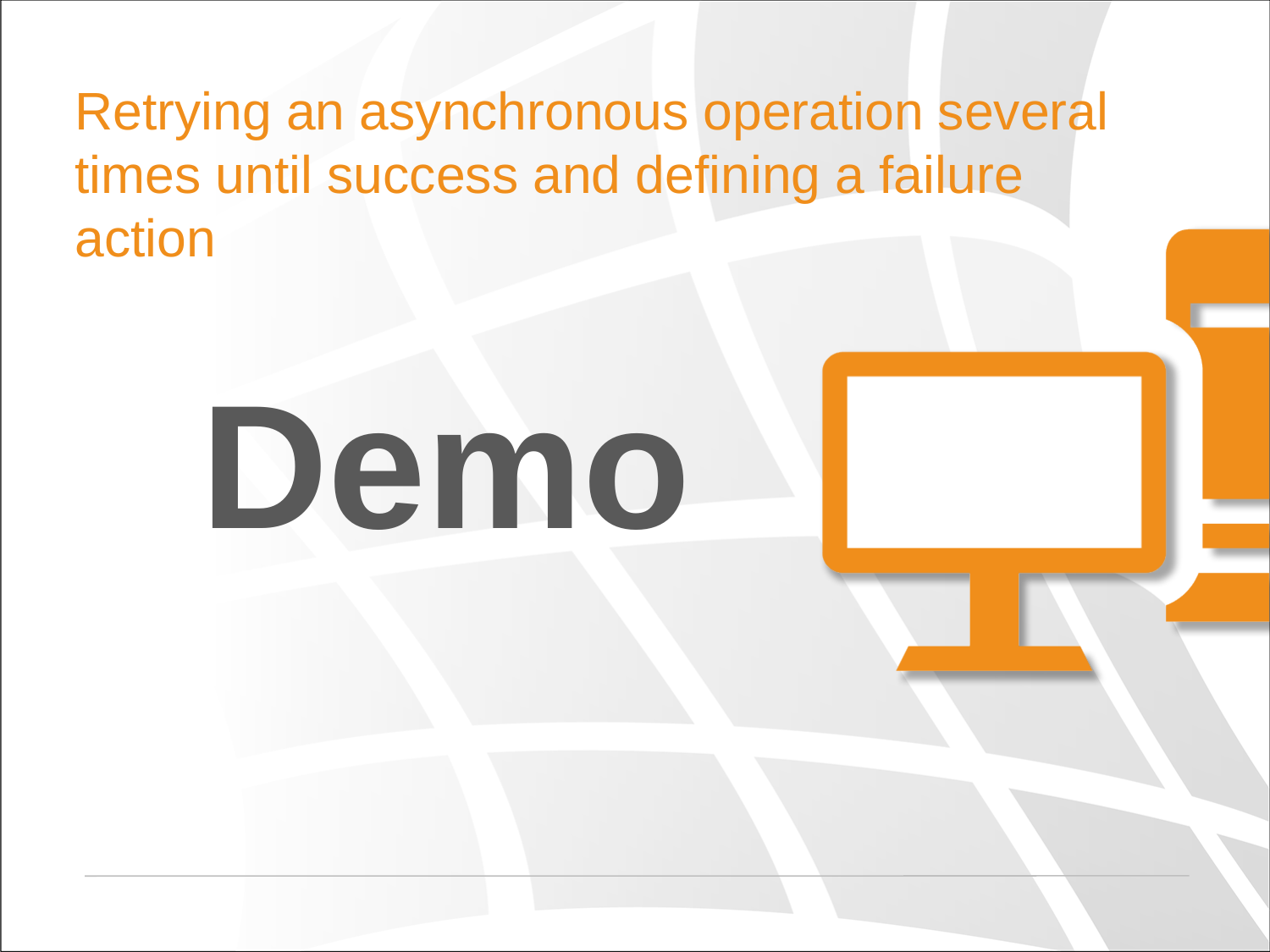

# Retrying an asynchronous operation several times until success and defining a failure action